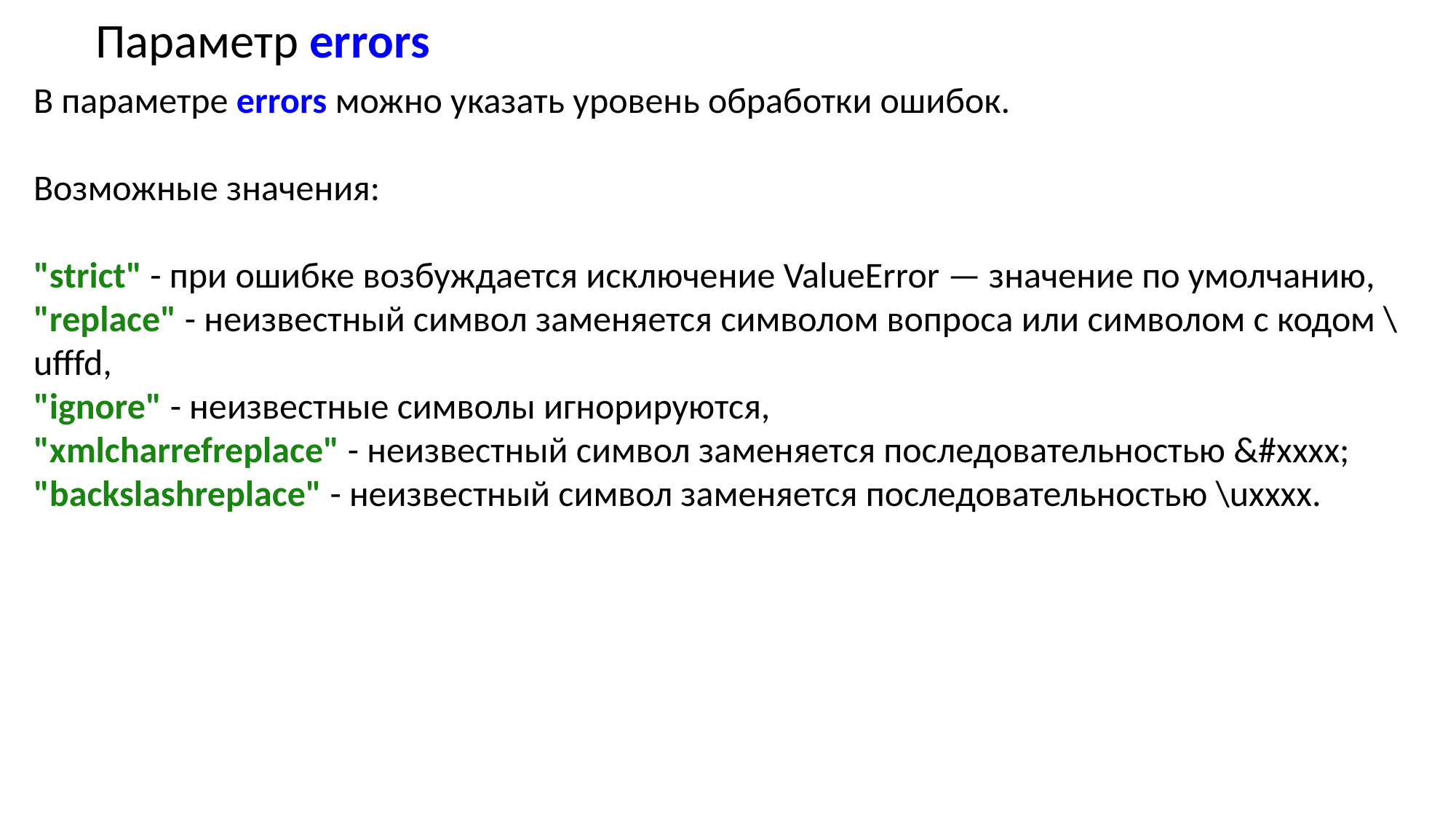

Параметр errors
В параметре errors можно указать уровень обработки ошибок.

Возможные значения:

"strict" - при ошибке возбуждается исключение ValueError — значение по умолчанию,
"replace" - неизвестный символ заменяется символом вопроса или символом с кодом \ufffd,
"ignore" - неизвестные символы игнорируются,
"xmlcharrefreplace" - неизвестный символ заменяется последовательностью &#xxxx;
"backslashreplace" - неизвестный символ заменяется последовательностью \uxxxx.